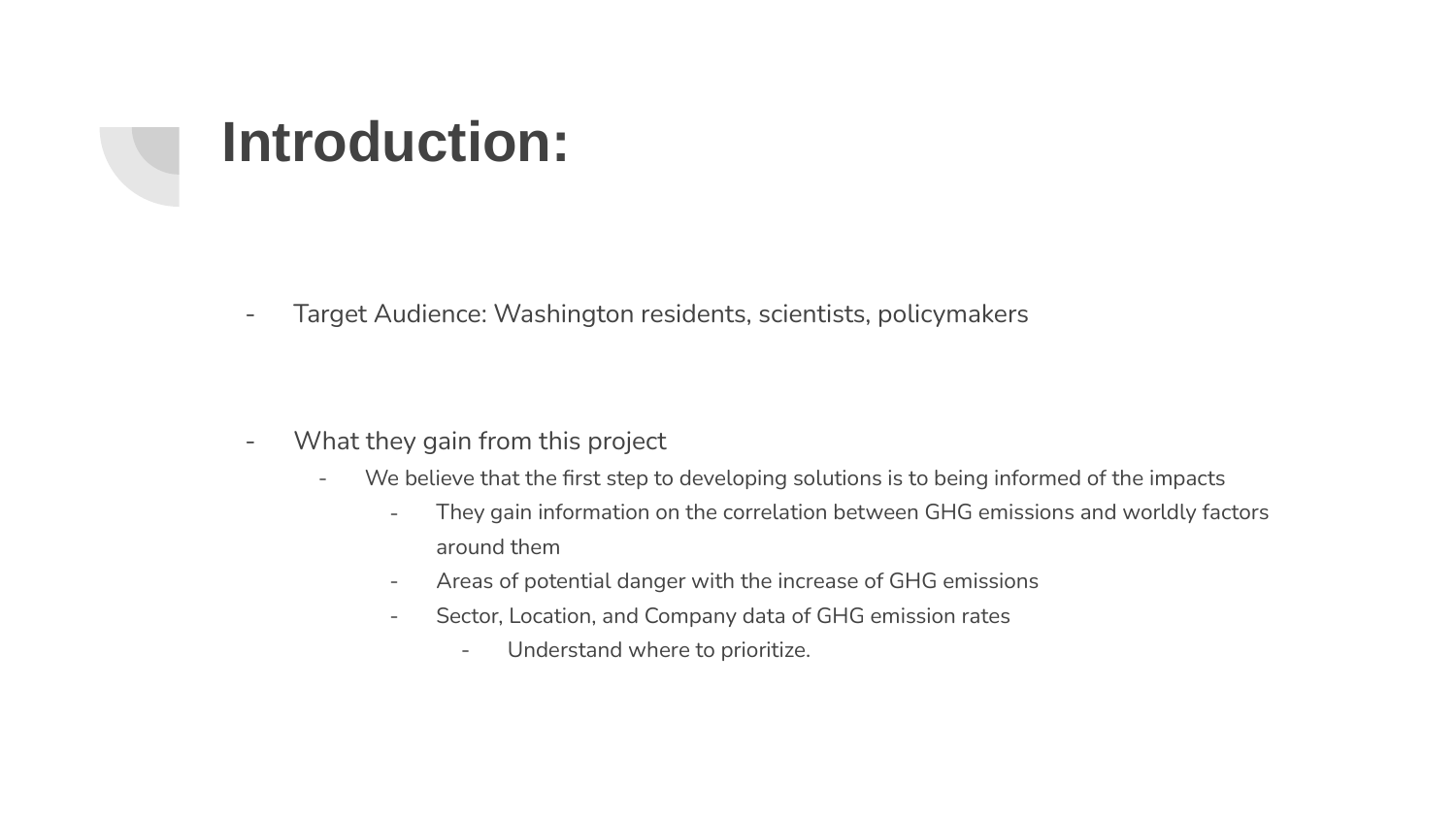

# Introduction:
Target Audience: Washington residents, scientists, policymakers

What they gain from this project
We believe that the first step to developing solutions is to being informed of the impacts
They gain information on the correlation between GHG emissions and worldly factors around them
Areas of potential danger with the increase of GHG emissions
Sector, Location, and Company data of GHG emission rates
Understand where to prioritize.